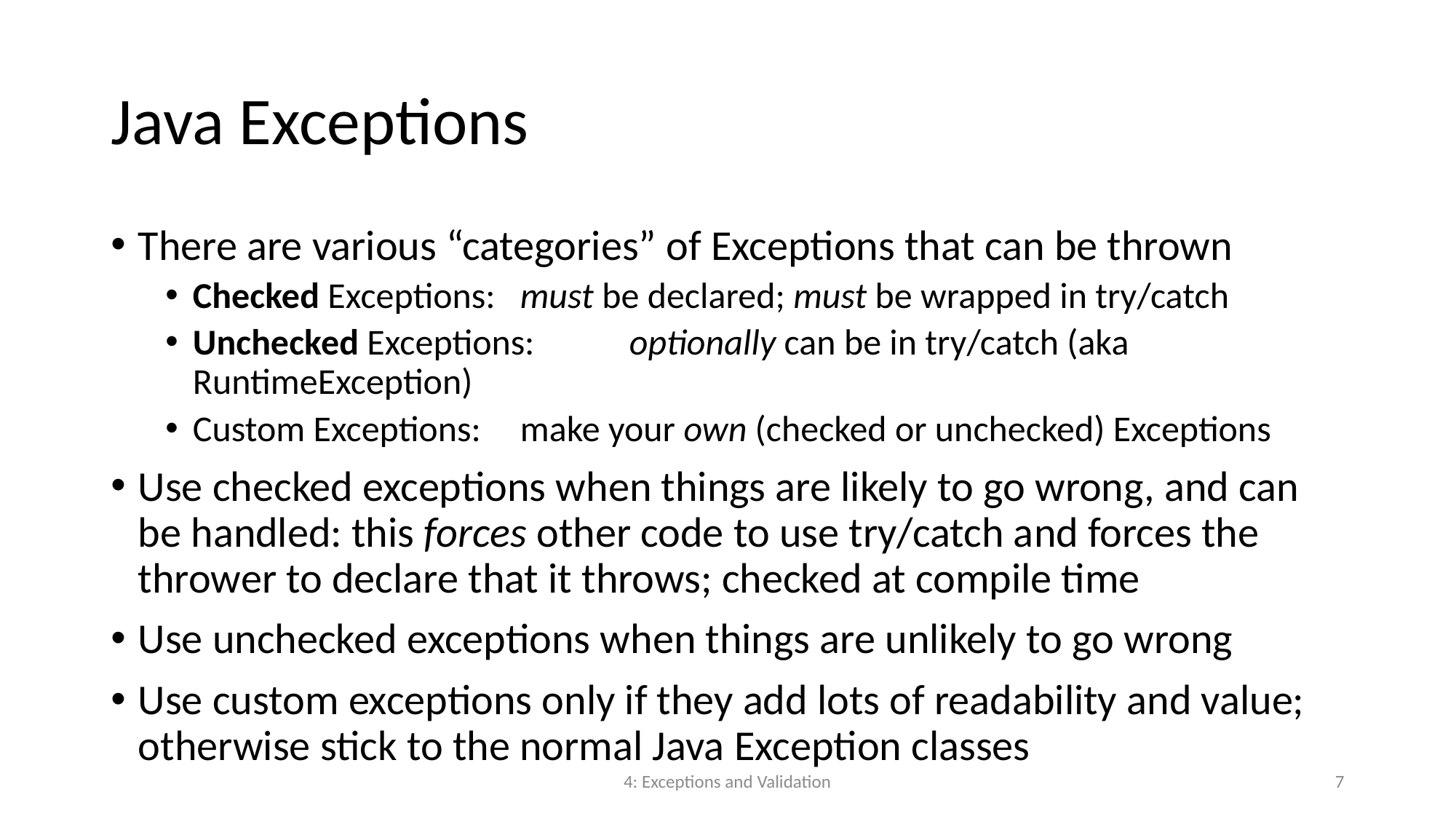

# Java Exceptions
There are various “categories” of Exceptions that can be thrown
Checked Exceptions: 	must be declared; must be wrapped in try/catch
Unchecked Exceptions: 	optionally can be in try/catch (aka RuntimeException)
Custom Exceptions: 	make your own (checked or unchecked) Exceptions
Use checked exceptions when things are likely to go wrong, and can be handled: this forces other code to use try/catch and forces the thrower to declare that it throws; checked at compile time
Use unchecked exceptions when things are unlikely to go wrong
Use custom exceptions only if they add lots of readability and value; otherwise stick to the normal Java Exception classes
4: Exceptions and Validation
7